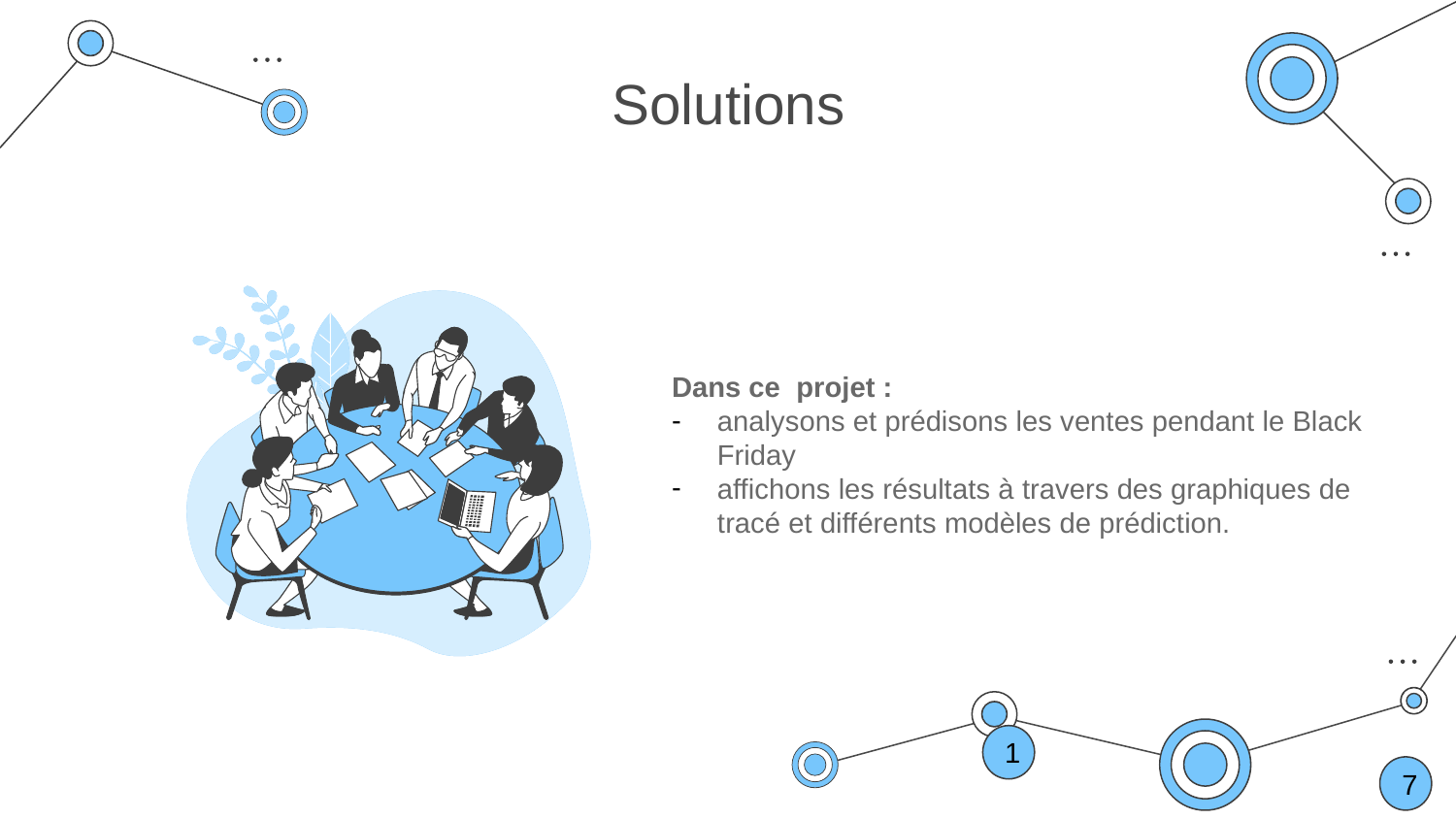

# Solutions

Dans ce  projet :
analysons et prédisons les ventes pendant le Black Friday
affichons les résultats à travers des graphiques de tracé et différents modèles de prédiction.
1
7